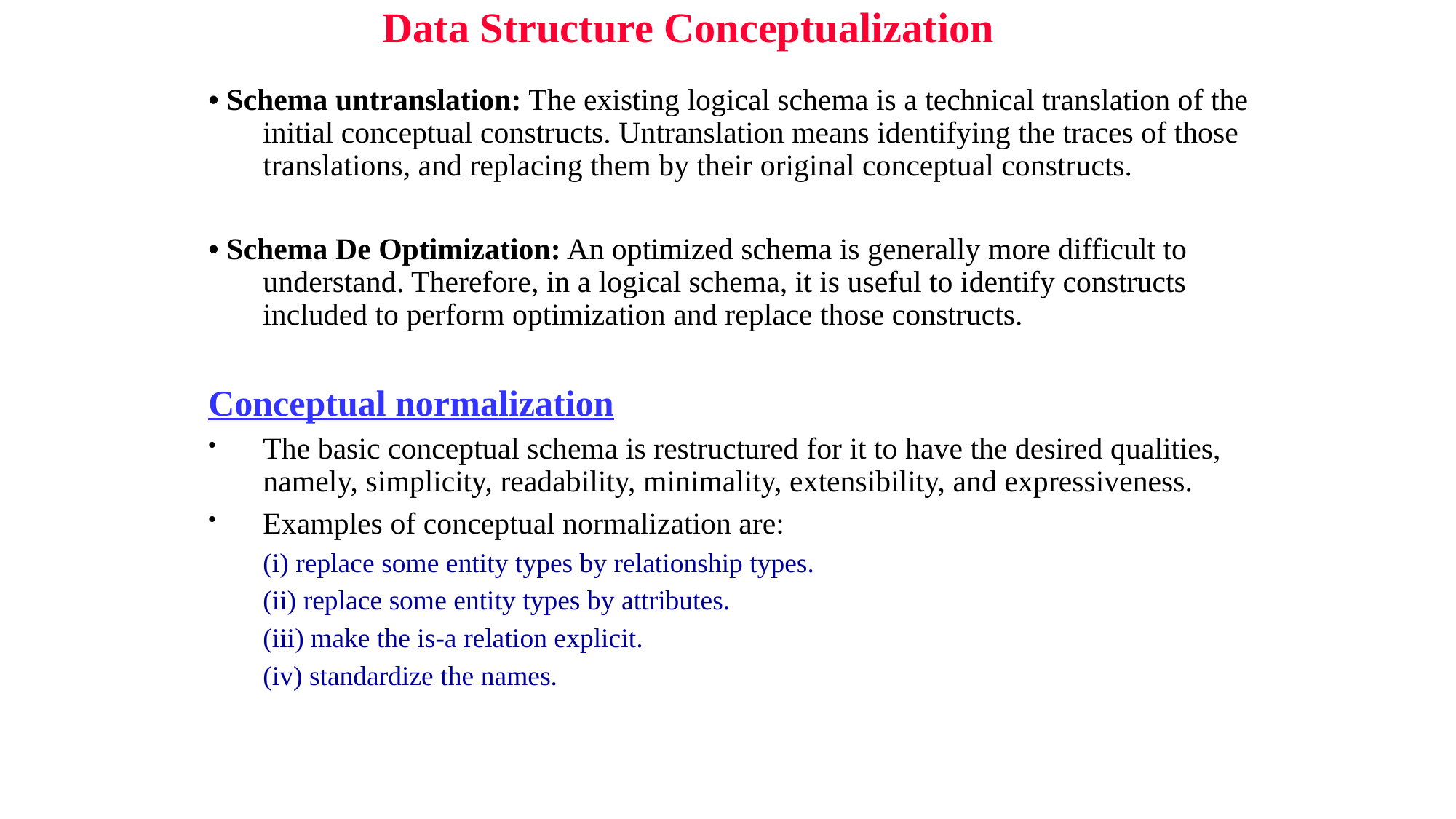

Data Structure Conceptualization
• Schema untranslation: The existing logical schema is a technical translation of the initial conceptual constructs. Untranslation means identifying the traces of those translations, and replacing them by their original conceptual constructs.

• Schema De Optimization: An optimized schema is generally more difficult to understand. Therefore, in a logical schema, it is useful to identify constructs included to perform optimization and replace those constructs.

Conceptual normalization
The basic conceptual schema is restructured for it to have the desired qualities, namely, simplicity, readability, minimality, extensibility, and expressiveness.
Examples of conceptual normalization are:
(i) replace some entity types by relationship types.
(ii) replace some entity types by attributes.
(iii) make the is-a relation explicit.
(iv) standardize the names.